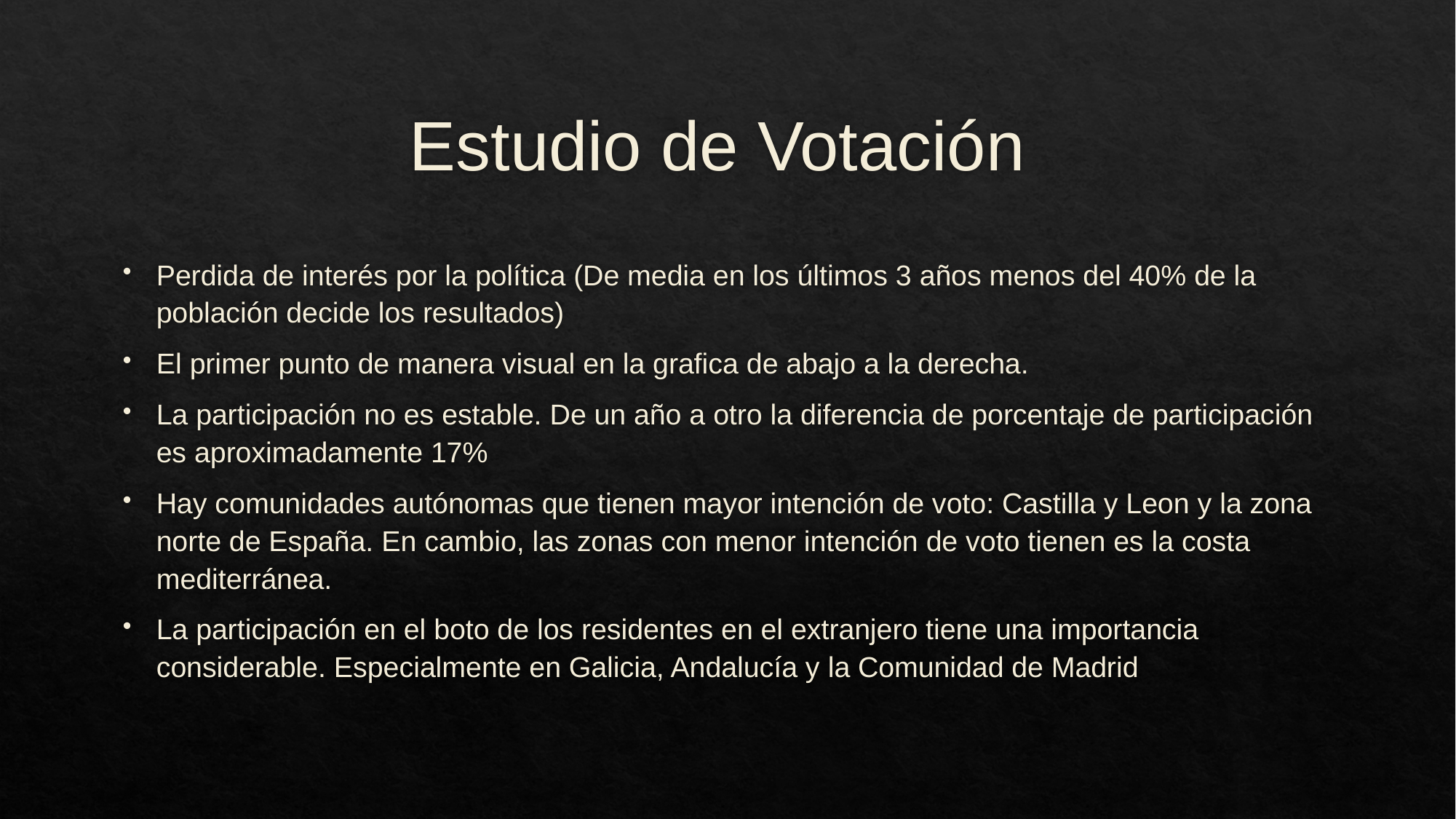

# Estudio de Votación
Perdida de interés por la política (De media en los últimos 3 años menos del 40% de la población decide los resultados)
El primer punto de manera visual en la grafica de abajo a la derecha.
La participación no es estable. De un año a otro la diferencia de porcentaje de participación es aproximadamente 17%
Hay comunidades autónomas que tienen mayor intención de voto: Castilla y Leon y la zona norte de España. En cambio, las zonas con menor intención de voto tienen es la costa mediterránea.
La participación en el boto de los residentes en el extranjero tiene una importancia considerable. Especialmente en Galicia, Andalucía y la Comunidad de Madrid